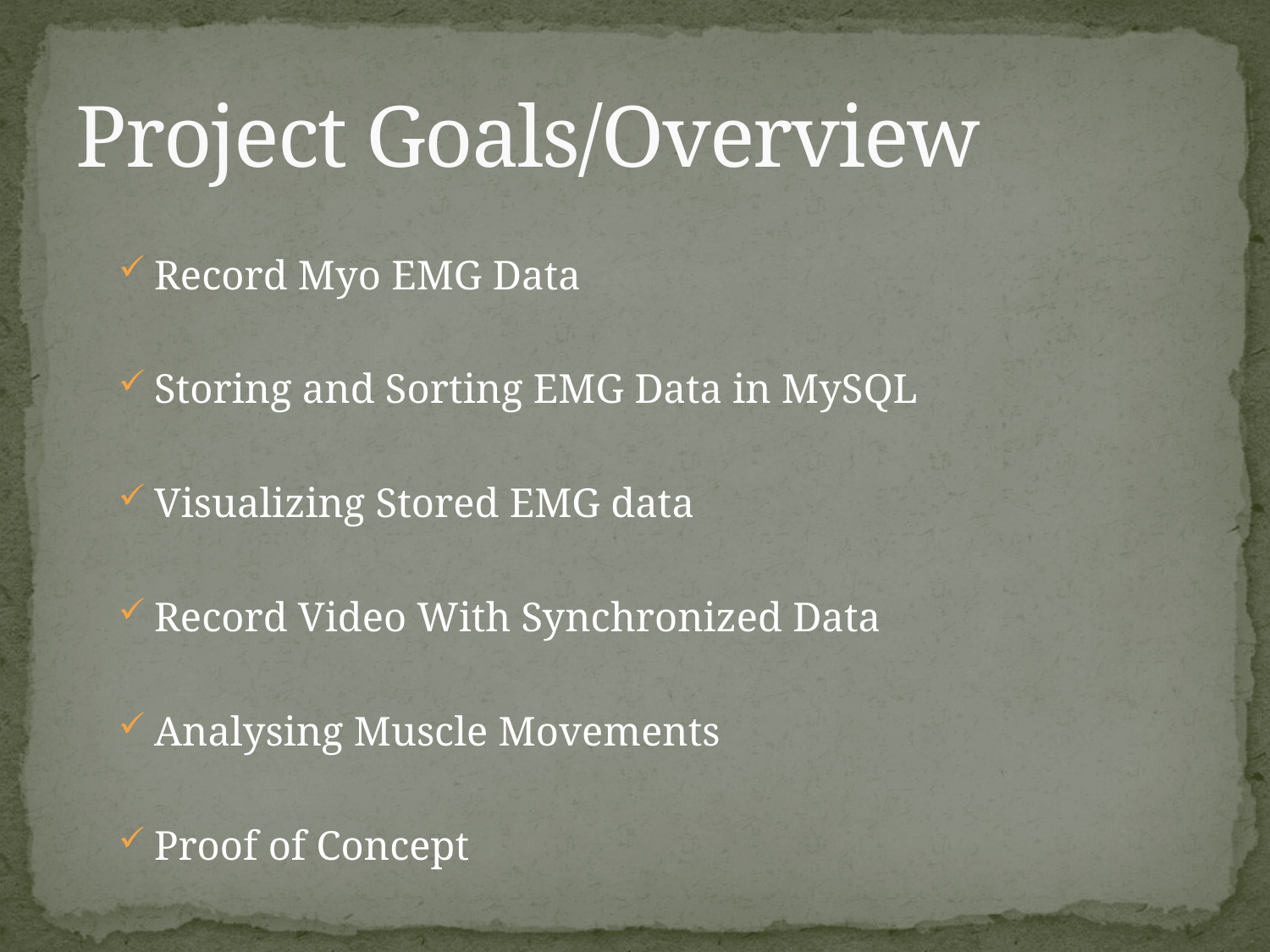

# Project Goals/Overview
Record Myo EMG Data

Storing and Sorting EMG Data in MySQL

Visualizing Stored EMG data

Record Video With Synchronized Data

Analysing Muscle Movements

Proof of Concept